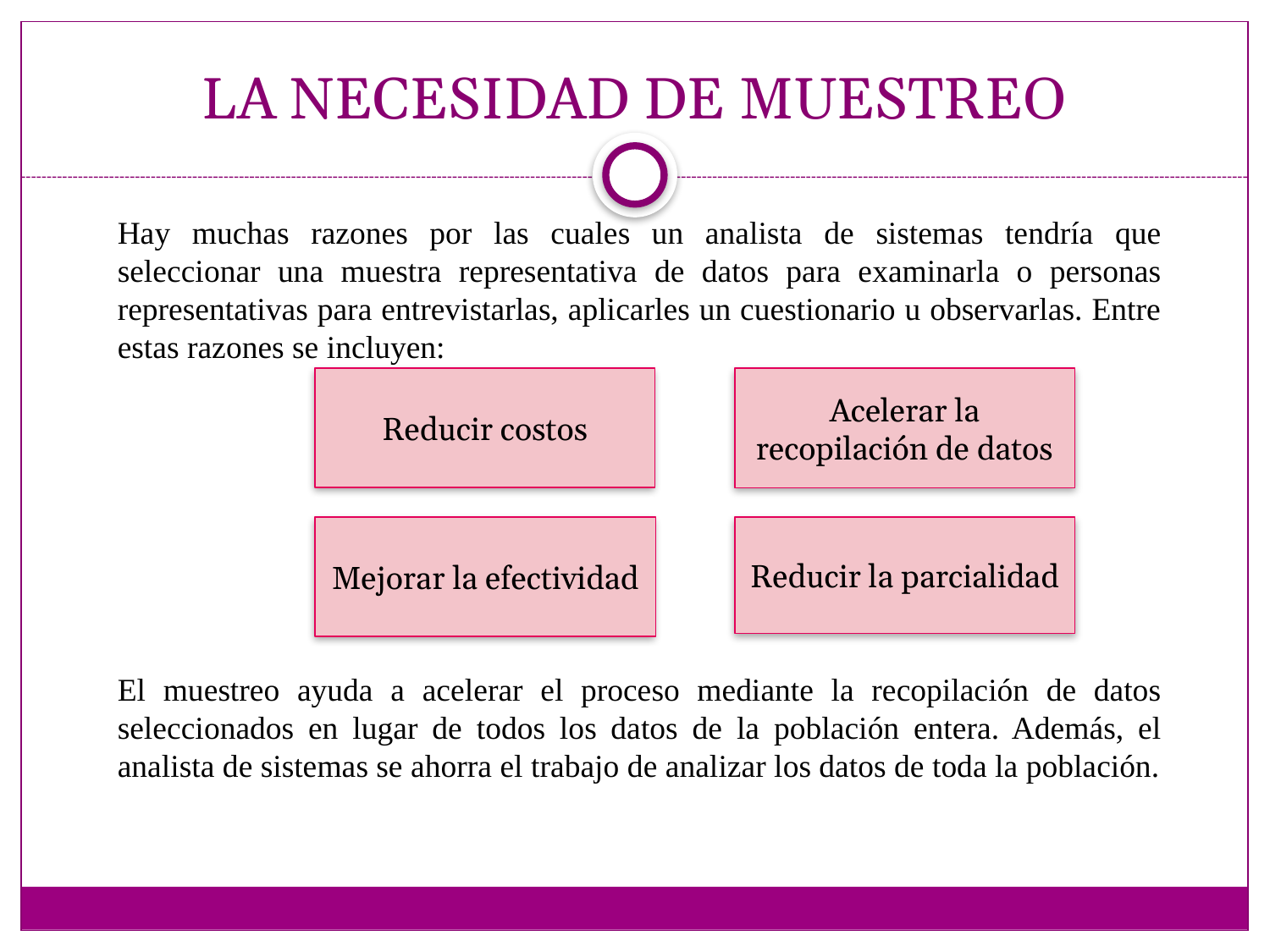

# LA NECESIDAD DE MUESTREO
Hay muchas razones por las cuales un analista de sistemas tendría que seleccionar una muestra representativa de datos para examinarla o personas representativas para entrevistarlas, aplicarles un cuestionario u observarlas. Entre estas razones se incluyen:

El muestreo ayuda a acelerar el proceso mediante la recopilación de datos seleccionados en lugar de todos los datos de la población entera. Además, el analista de sistemas se ahorra el trabajo de analizar los datos de toda la población.
Reducir costos
Acelerar la recopilación de datos
Mejorar la efectividad
Reducir la parcialidad